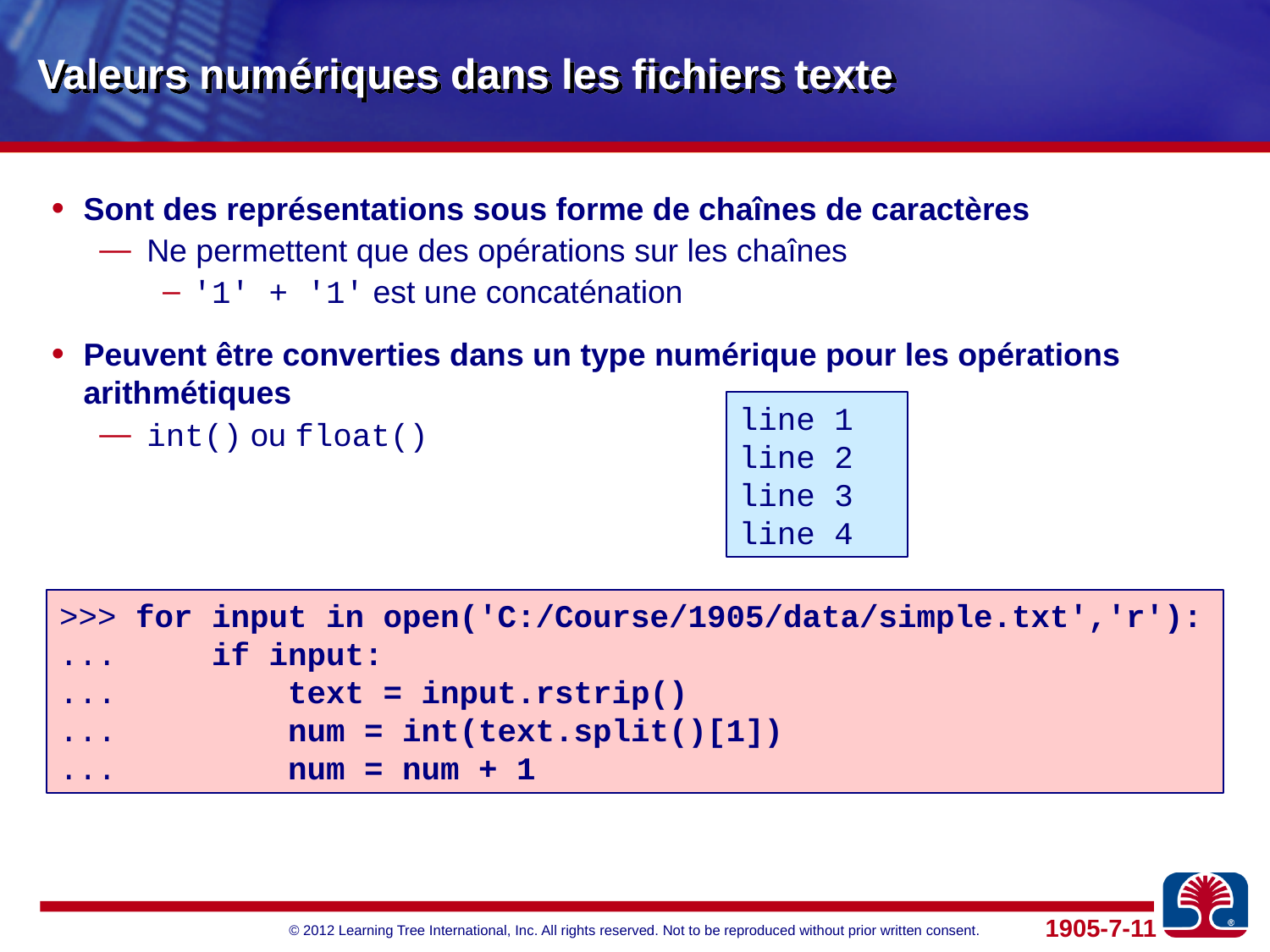

# Valeurs numériques dans les fichiers texte
Sont des représentations sous forme de chaînes de caractères
Ne permettent que des opérations sur les chaînes
'1' + '1' est une concaténation
Peuvent être converties dans un type numérique pour les opérations arithmétiques
int() ou float()
line 1
line 2
line 3
line 4
>>> for input in open('C:/Course/1905/data/simple.txt','r'):
...     if input:
...         text = input.rstrip()
...         num = int(text.split()[1])
...         num = num + 1